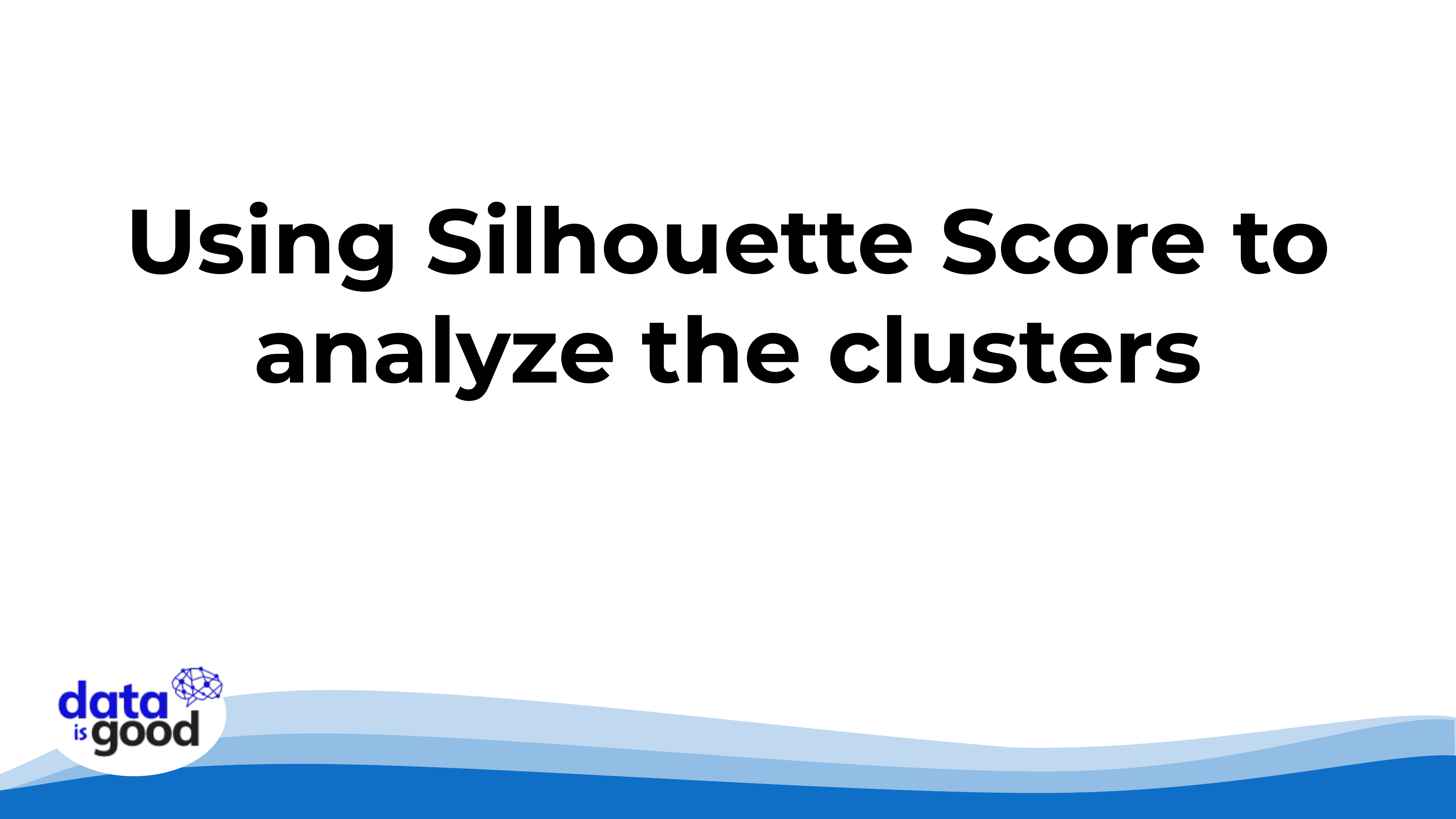

Using Silhouette Score to analyze the clusters